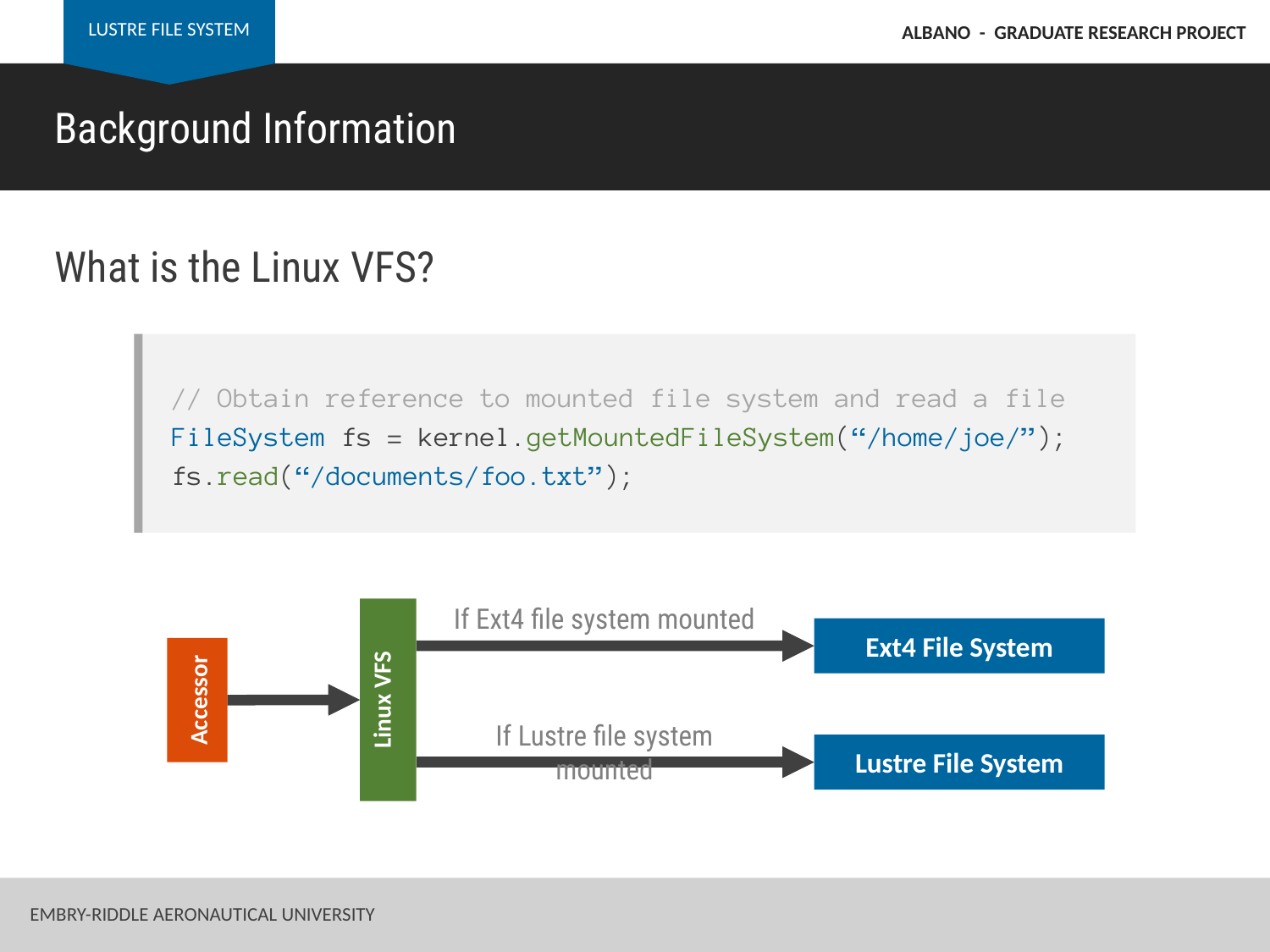

LUSTRE FILE SYSTEM
ALBANO  -  GRADUATE RESEARCH PROJECT

Background Information
What is the Linux VFS?

// Obtain reference to mounted file system and read a file
FileSystem fs = kernel.getMountedFileSystem(“/home/joe/”);
fs.read(“/documents/foo.txt”);

If Ext4 file system mounted
Linux VFS
Ext4 File System
Accessor
If Lustre file system mounted
Lustre File System

Embry-Riddle Aeronautical University